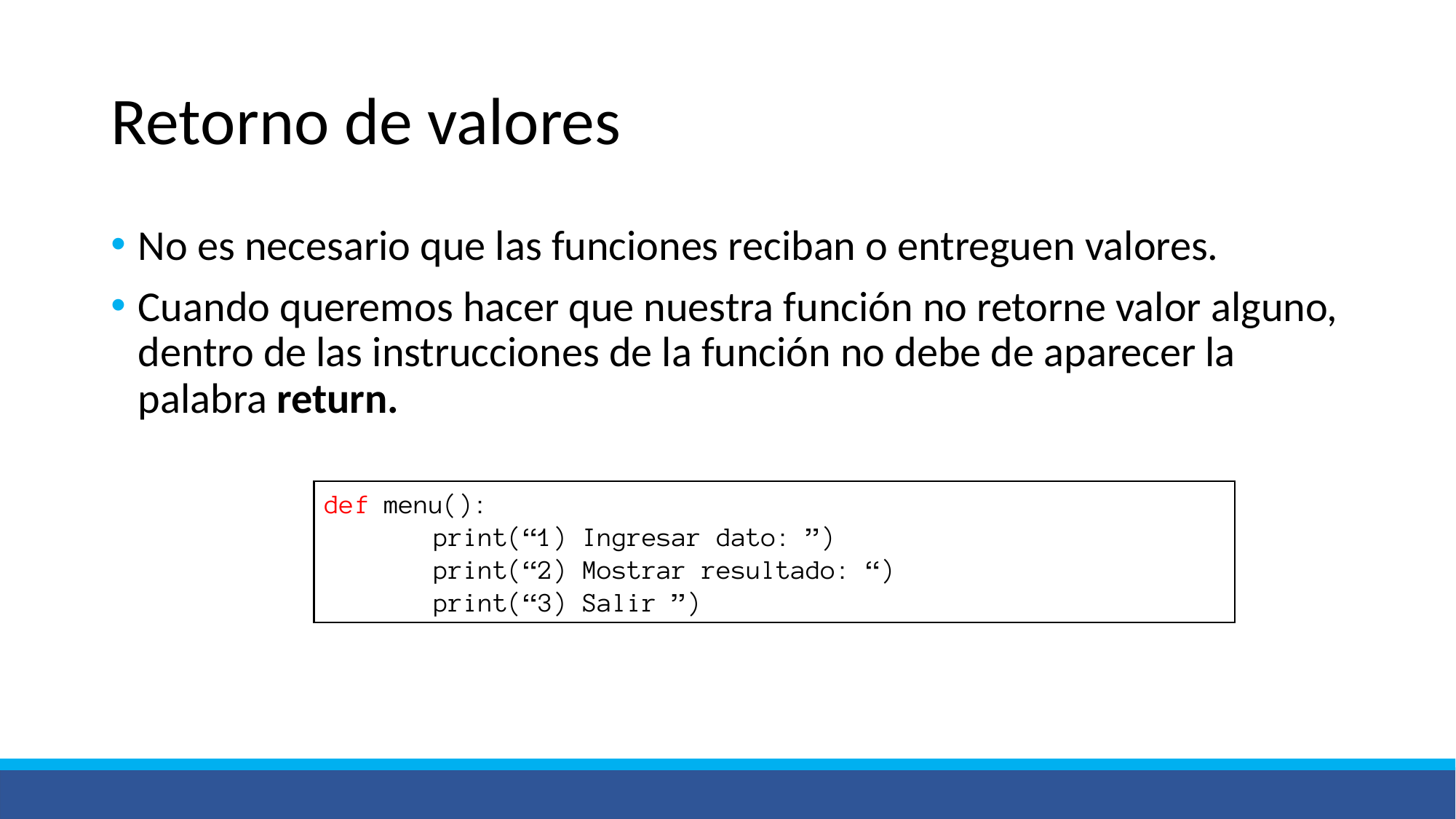

# Retorno de valores
No es necesario que las funciones reciban o entreguen valores.
Cuando queremos hacer que nuestra función no retorne valor alguno, dentro de las instrucciones de la función no debe de aparecer la palabra return.

def menu():
	print(“1) Ingresar dato: ”)
	print(“2) Mostrar resultado: “)
	print(“3) Salir ”)